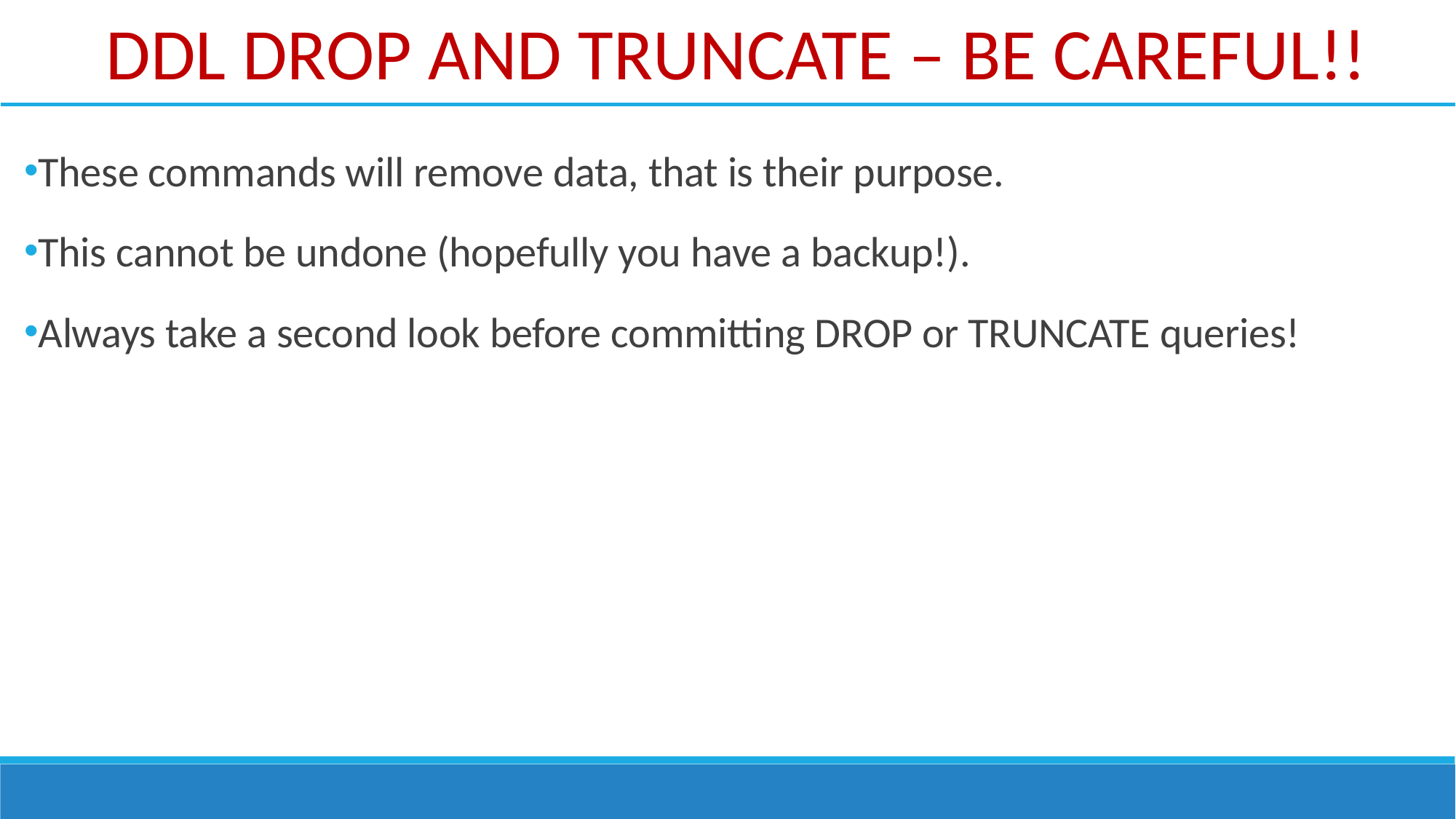

# DDL DROP AND TRUNCATE – BE CAREFUL!!

These commands will remove data, that is their purpose.
This cannot be undone (hopefully you have a backup!).
Always take a second look before committing DROP or TRUNCATE queries!